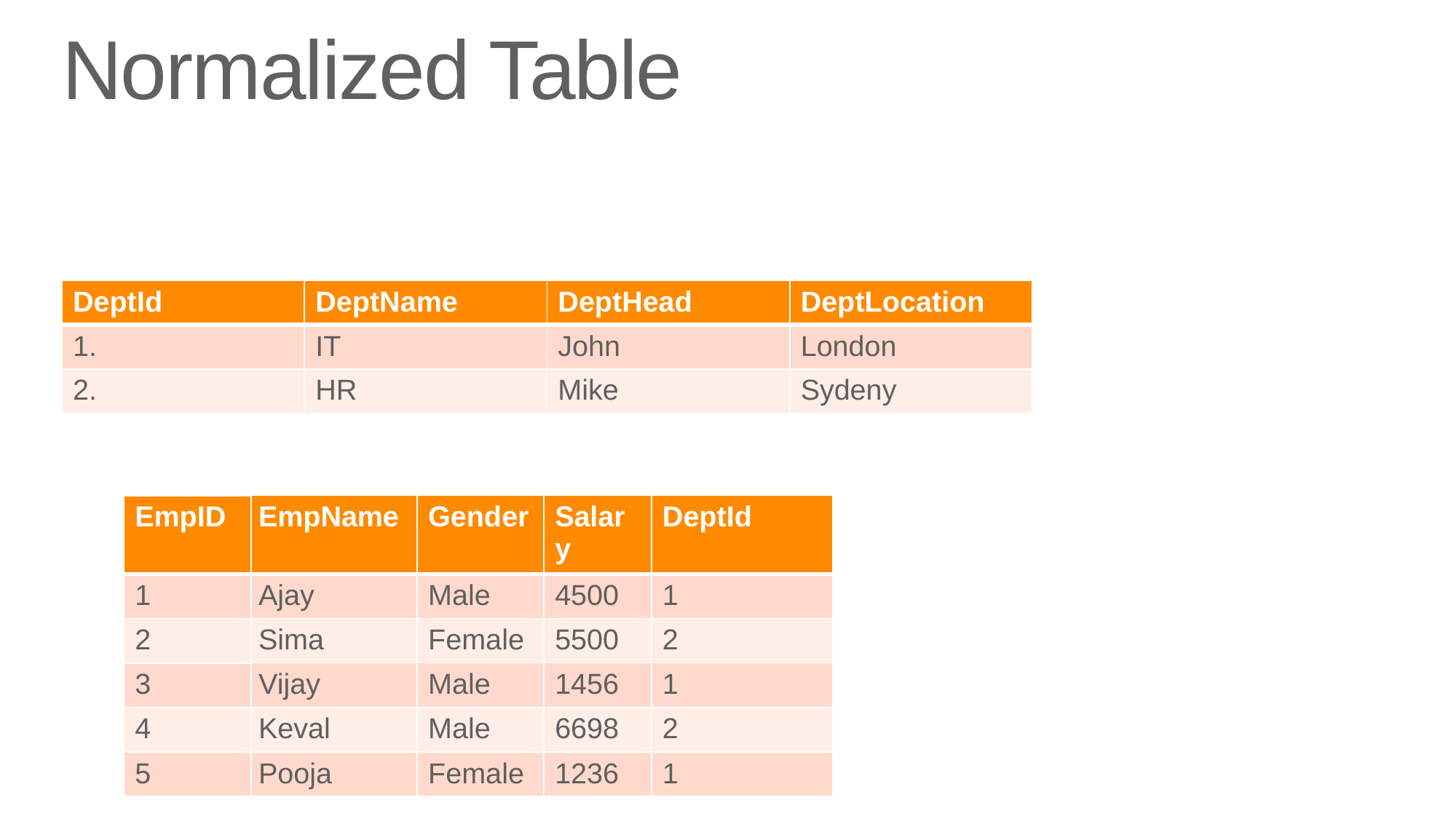

# Normalized Table

| DeptId | DeptName | DeptHead | DeptLocation |
| --- | --- | --- | --- |
| 1. | IT | John | London |
| 2. | HR | Mike | Sydeny |
| EmpName | Gender | Salary | DeptId |
| --- | --- | --- | --- |
| Ajay | Male | 4500 | 1 |
| Sima | Female | 5500 | 2 |
| Vijay | Male | 1456 | 1 |
| Keval | Male | 6698 | 2 |
| Pooja | Female | 1236 | 1 |
| EmpID |
| --- |
| 1 |
| 2 |
| 3 |
| 4 |
| 5 |